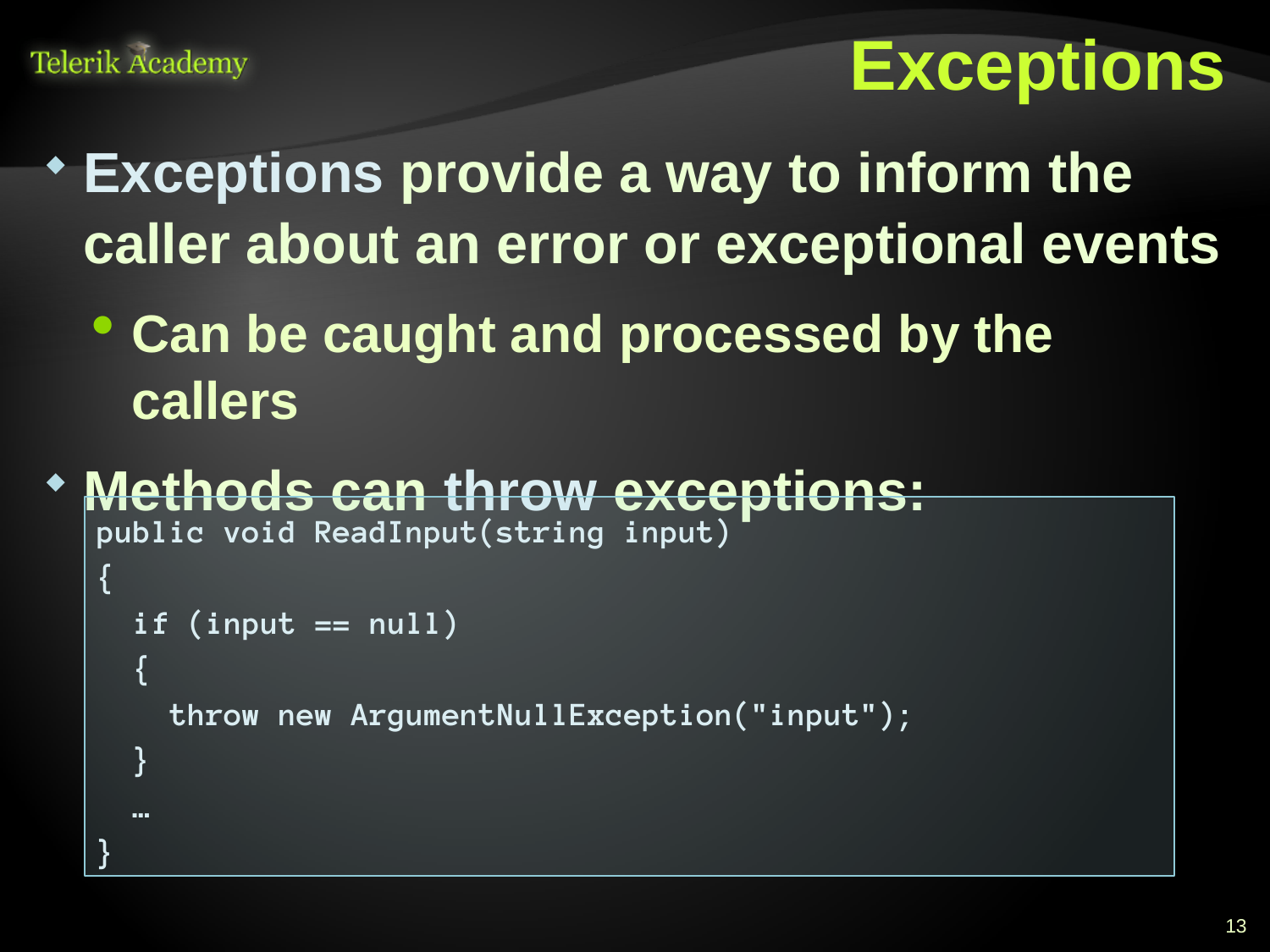

# Exceptions
Exceptions provide a way to inform the caller about an error or exceptional events
Can be caught and processed by the callers
Methods can throw exceptions:
public void ReadInput(string input)
{
  if (input == null)
  {
    throw new ArgumentNullException("input");
  }
  …
}
13